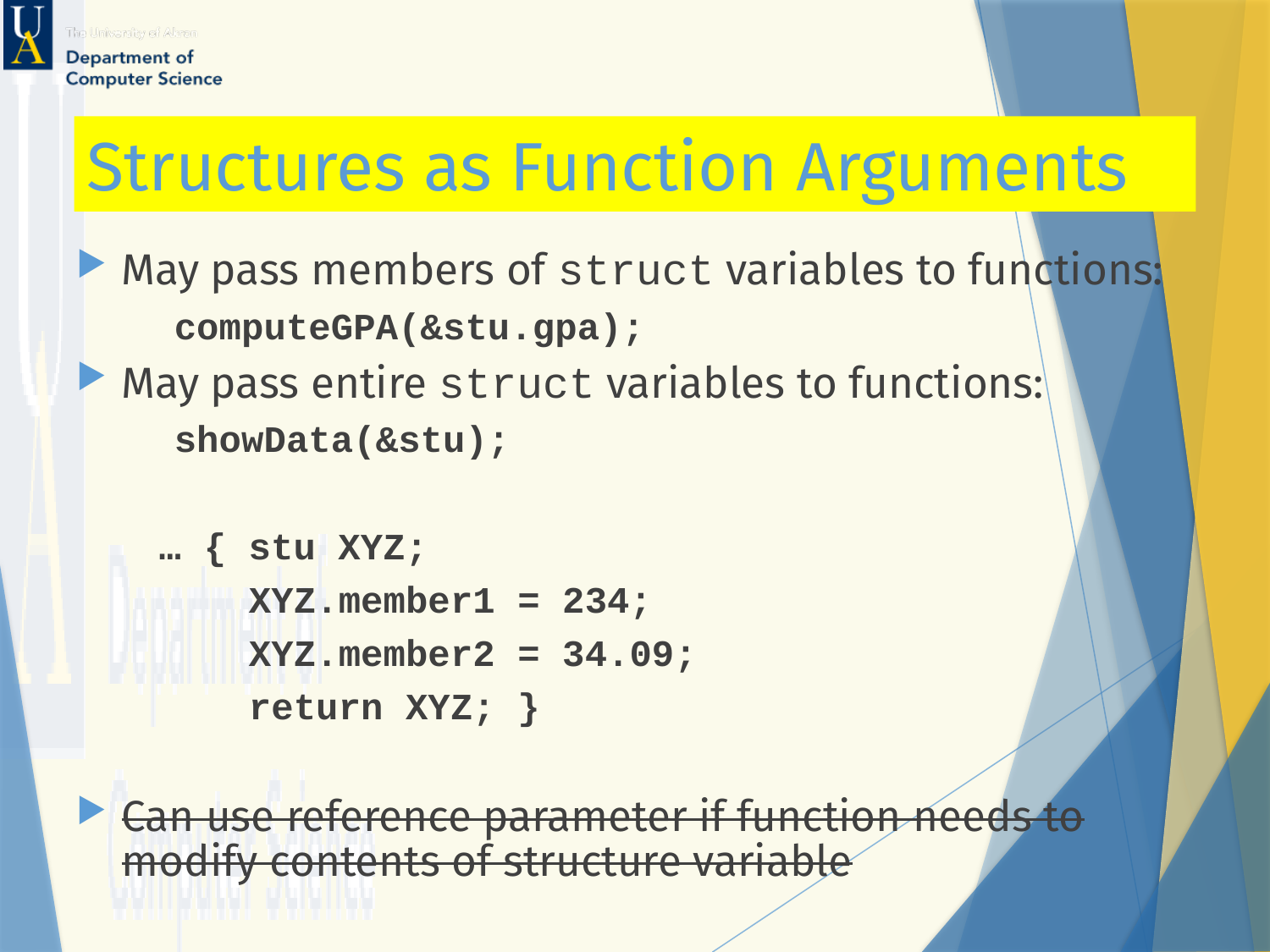

# Structures as Function Arguments
May pass members of struct variables to functions:
	computeGPA(&stu.gpa);
May pass entire struct variables to functions:
	showData(&stu);

 … { stu XYZ;
     XYZ.member1 = 234;
     XYZ.member2 = 34.09;
     return XYZ; }

Can use reference parameter if function needs to modify contents of structure variable